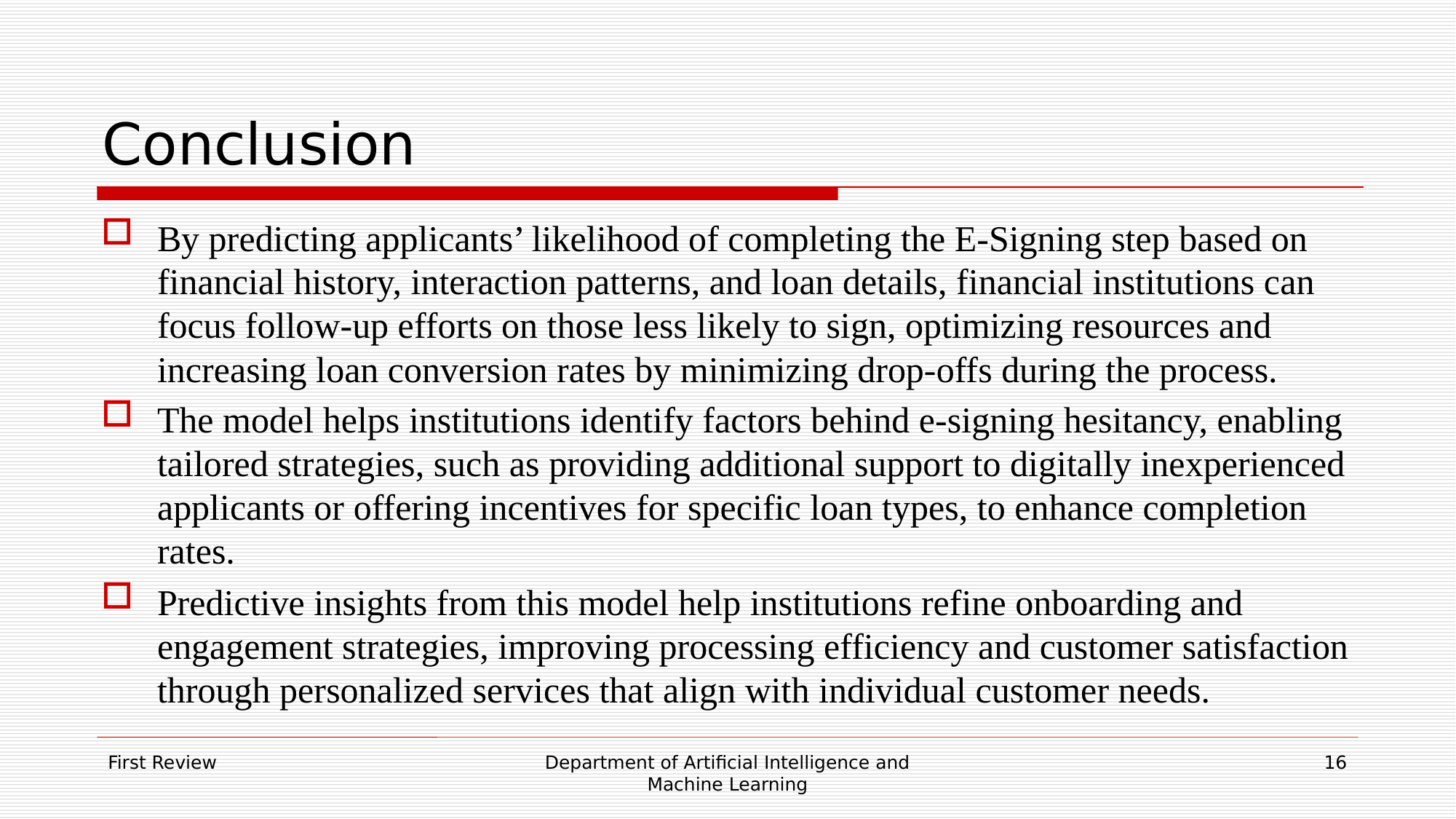

# Conclusion
By predicting applicants’ likelihood of completing the E-Signing step based on financial history, interaction patterns, and loan details, financial institutions can focus follow-up efforts on those less likely to sign, optimizing resources and increasing loan conversion rates by minimizing drop-offs during the process.
The model helps institutions identify factors behind e-signing hesitancy, enabling tailored strategies, such as providing additional support to digitally inexperienced applicants or offering incentives for specific loan types, to enhance completion rates.
Predictive insights from this model help institutions refine onboarding and engagement strategies, improving processing efficiency and customer satisfaction through personalized services that align with individual customer needs.
First Review
Department of Artificial Intelligence and Machine Learning
16